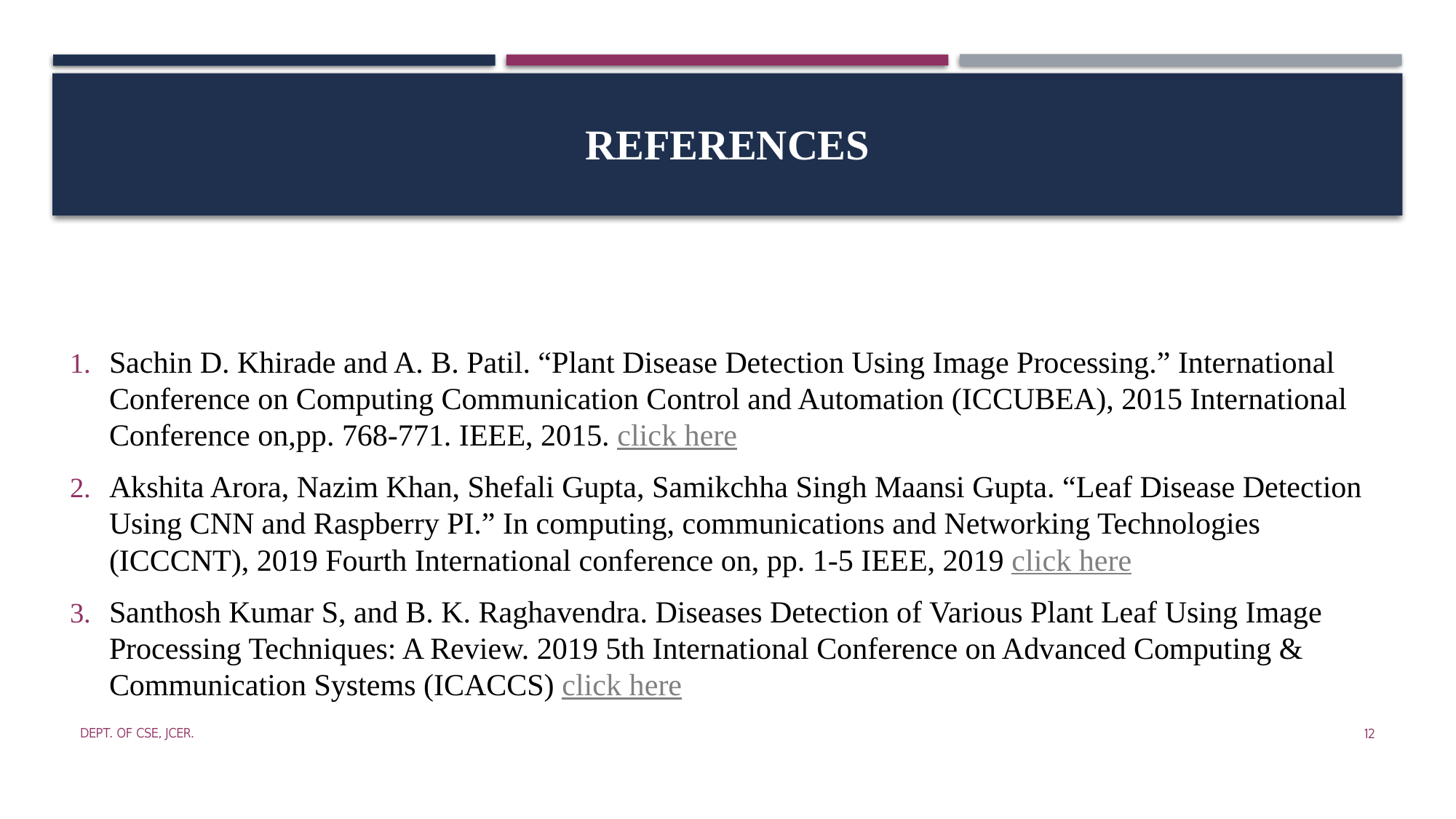

# REFERENCES

Sachin D. Khirade and A. B. Patil. “Plant Disease Detection Using Image Processing.” International Conference on Computing Communication Control and Automation (ICCUBEA), 2015 International Conference on,pp. 768-771. IEEE, 2015. click here
Akshita Arora, Nazim Khan, Shefali Gupta, Samikchha Singh Maansi Gupta. “Leaf Disease Detection Using CNN and Raspberry PI.” In computing, communications and Networking Technologies (ICCCNT), 2019 Fourth International conference on, pp. 1-5 IEEE, 2019 click here
Santhosh Kumar S, and B. K. Raghavendra. Diseases Detection of Various Plant Leaf Using Image Processing Techniques: A Review. 2019 5th International Conference on Advanced Computing & Communication Systems (ICACCS) click here

Dept. of CSE, JCER.
12
Jain college of engineering and research